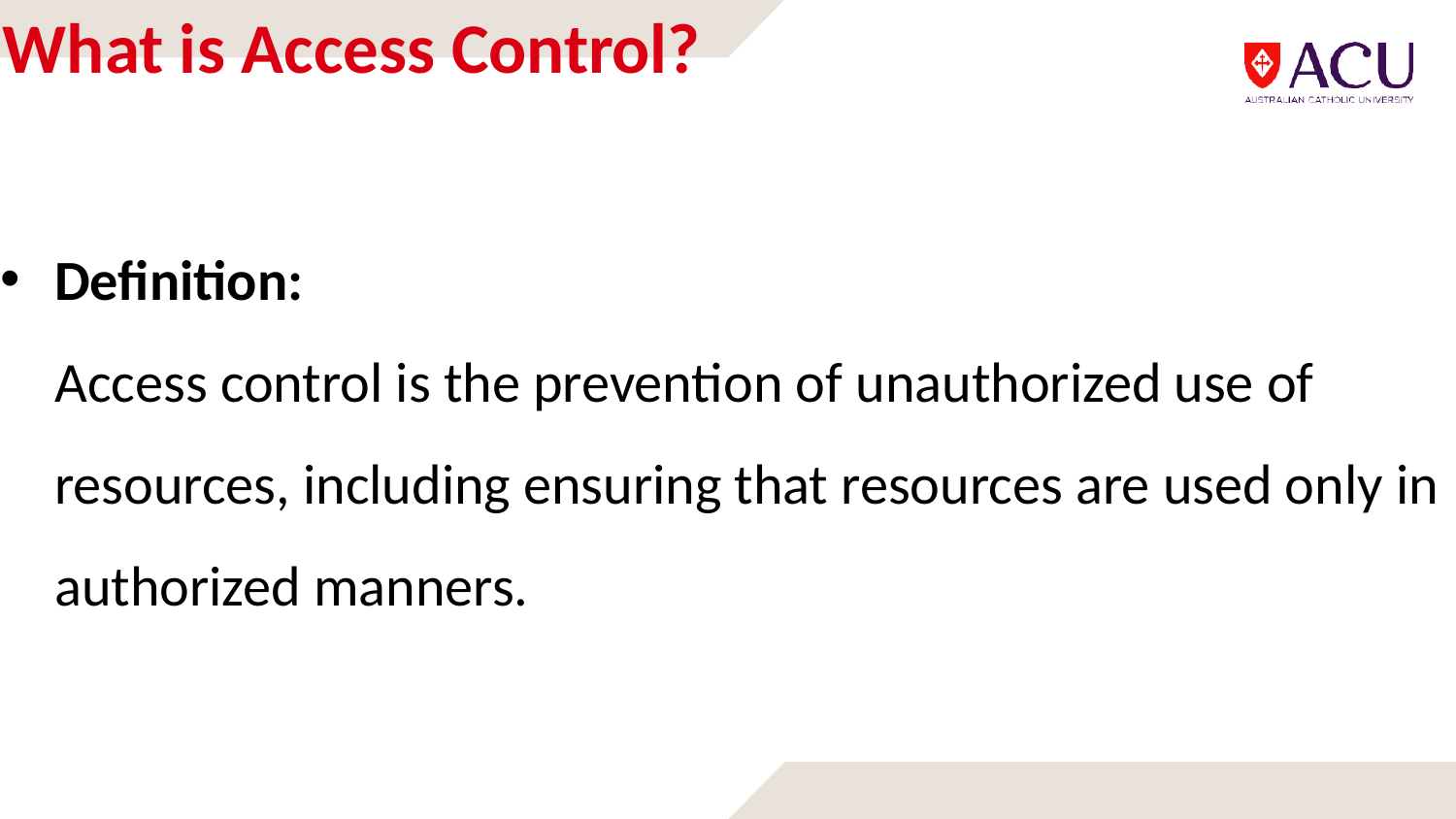

# What is Access Control?
Definition:
Access control is the prevention of unauthorized use of resources, including ensuring that resources are used only in authorized manners.